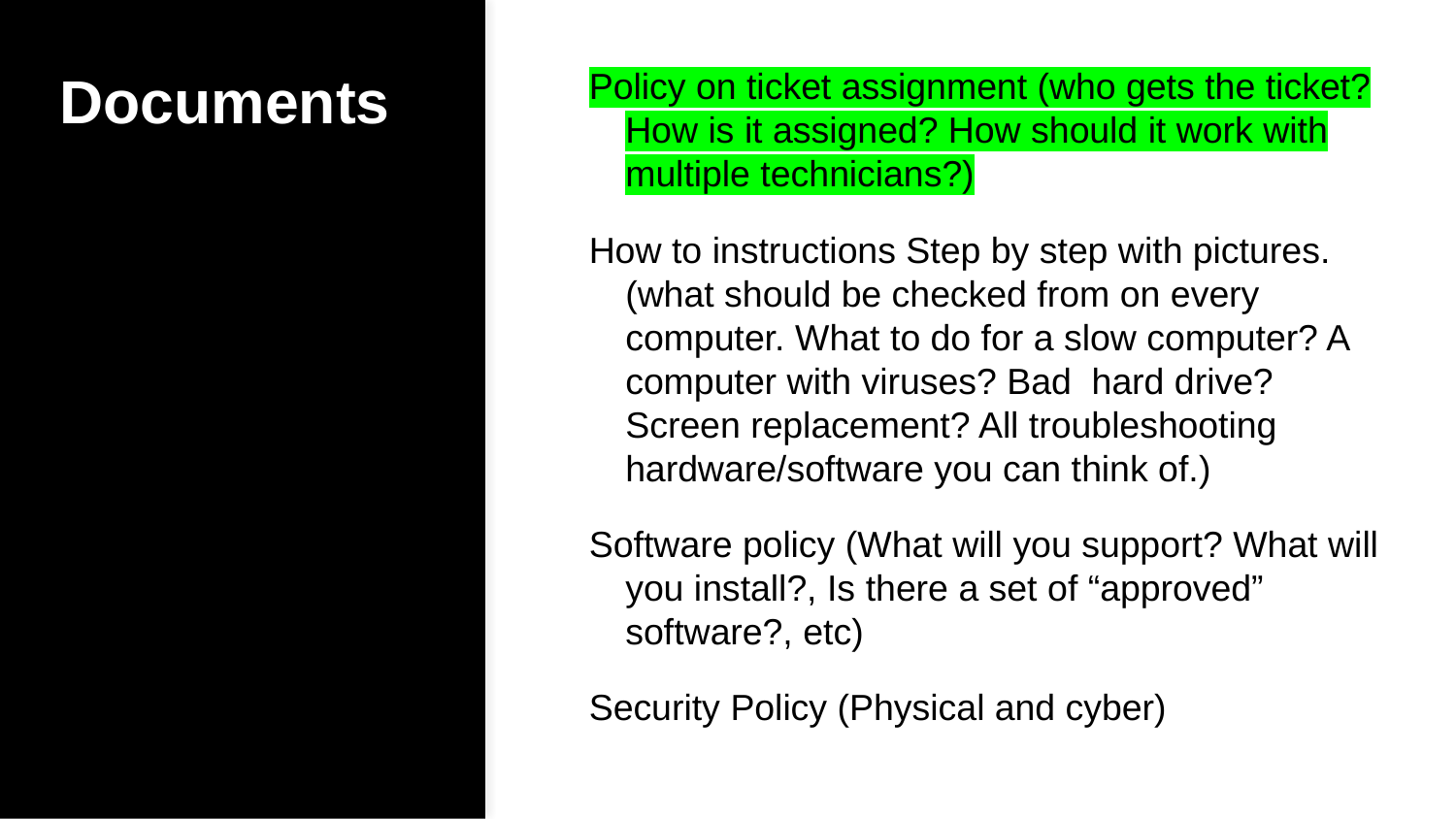

Documents
Policy on ticket assignment (who gets the ticket? How is it assigned? How should it work with multiple technicians?)
How to instructions Step by step with pictures. (what should be checked from on every computer. What to do for a slow computer? A computer with viruses? Bad  hard drive? Screen replacement? All troubleshooting hardware/software you can think of.)
Software policy (What will you support? What will you install?, Is there a set of “approved” software?, etc)
Security Policy (Physical and cyber)